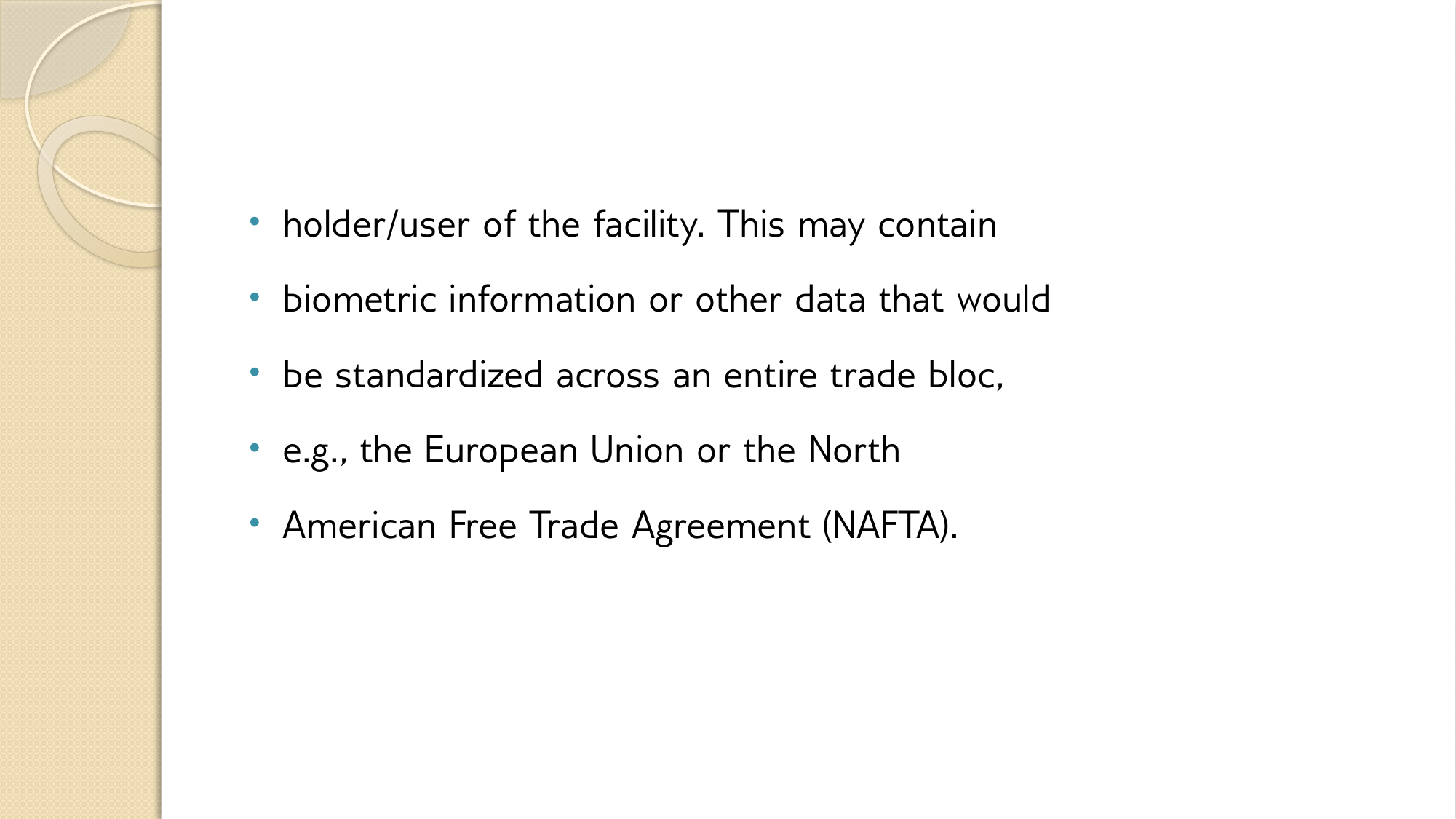

#
holder/user of the facility. This may contain
biometric information or other data that would
be standardized across an entire trade bloc,
e.g., the European Union or the North
American Free Trade Agreement (NAFTA).